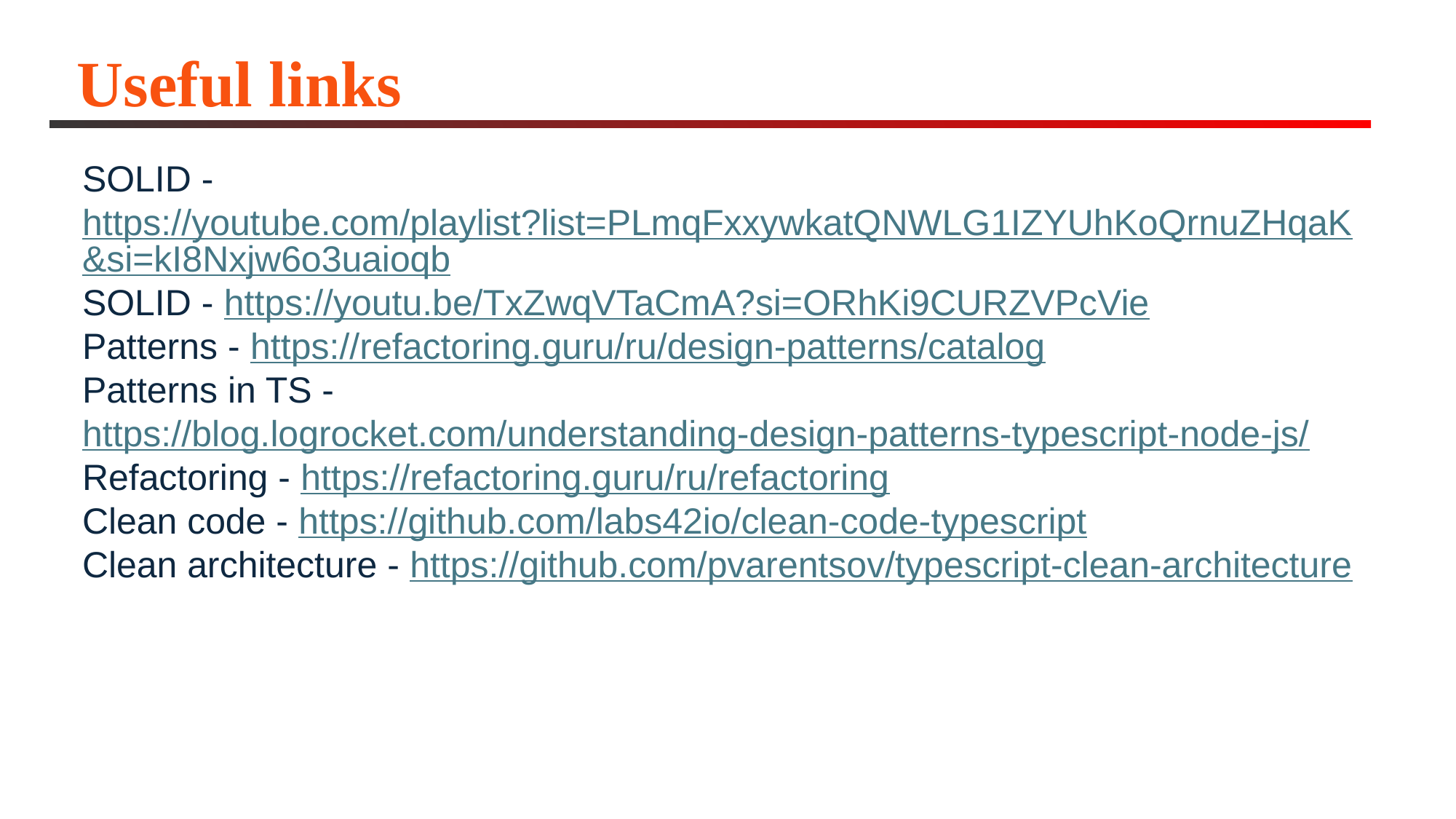

# Useful links

SOLID - https://youtube.com/playlist?list=PLmqFxxywkatQNWLG1IZYUhKoQrnuZHqaK&si=kI8Nxjw6o3uaioqb
SOLID - https://youtu.be/TxZwqVTaCmA?si=ORhKi9CURZVPcVie
Patterns - https://refactoring.guru/ru/design-patterns/catalog
Patterns in TS - https://blog.logrocket.com/understanding-design-patterns-typescript-node-js/
Refactoring - https://refactoring.guru/ru/refactoring
Clean code - https://github.com/labs42io/clean-code-typescript
Clean architecture - https://github.com/pvarentsov/typescript-clean-architecture